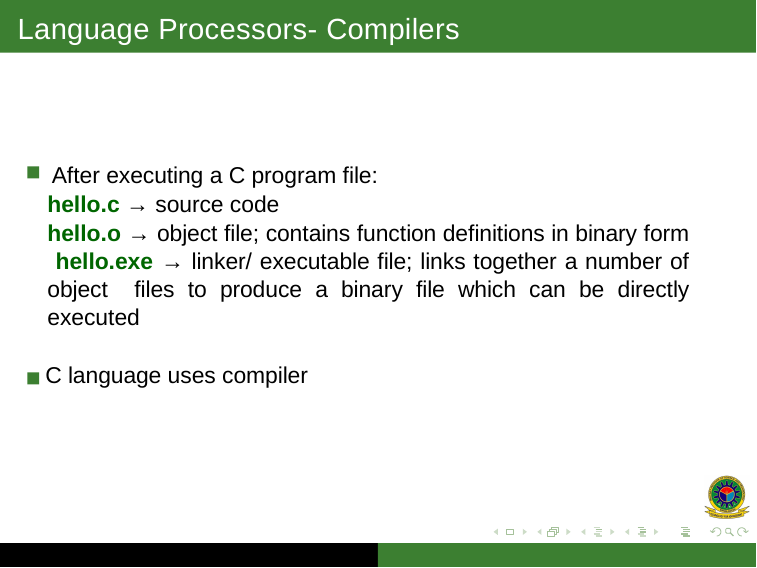

# Language Processors- Compilers
 After executing a C program file:
hello.c → source code
hello.o → object file; contains function definitions in binary form  hello.exe → linker/ executable file; links together a number of object  files to produce a binary file which can be directly executed

C language uses compiler